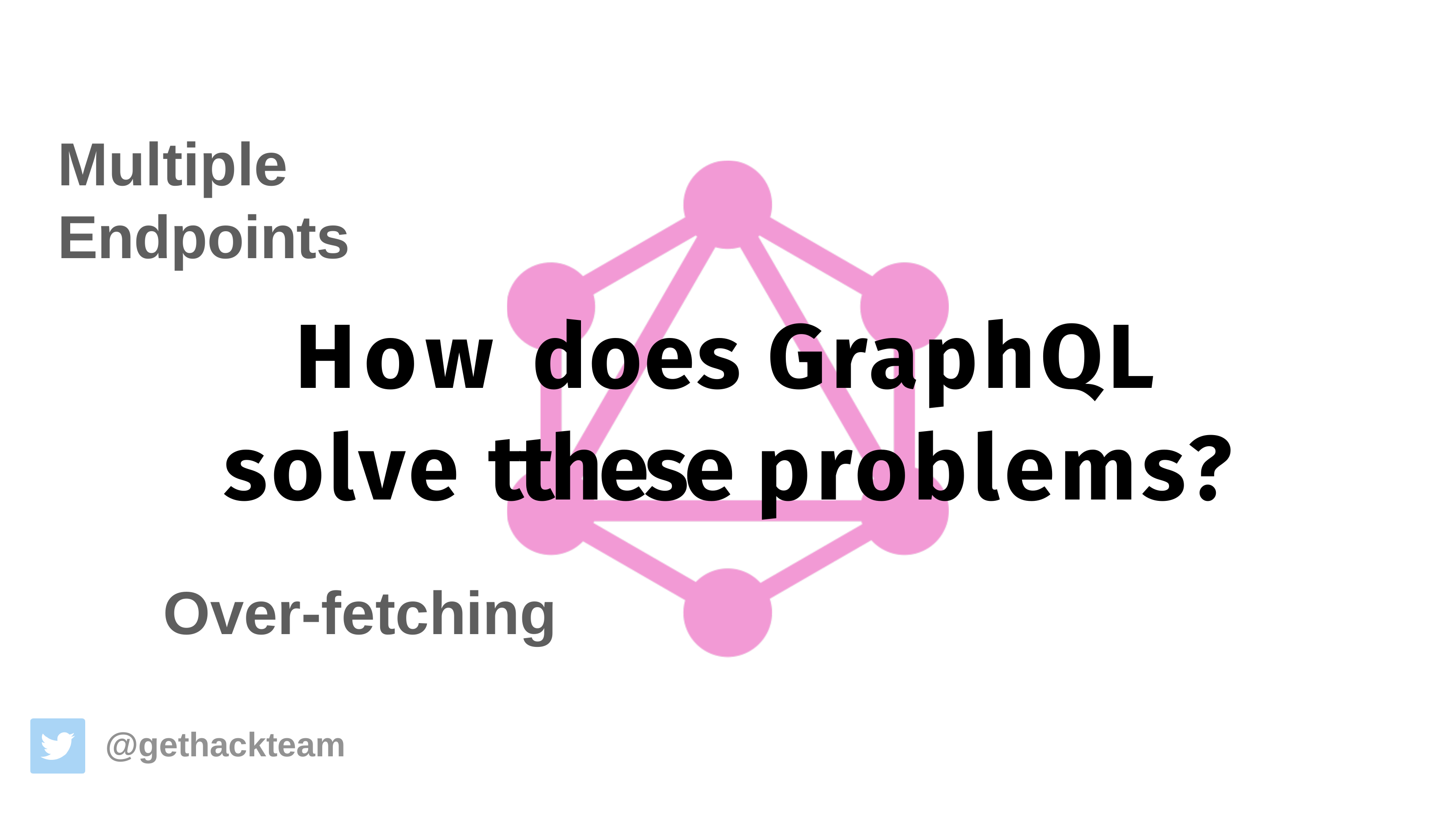

# Multiple	Endpoints

How does GraphQL  solve tthese problems?
Over-fetching

@gethackteam